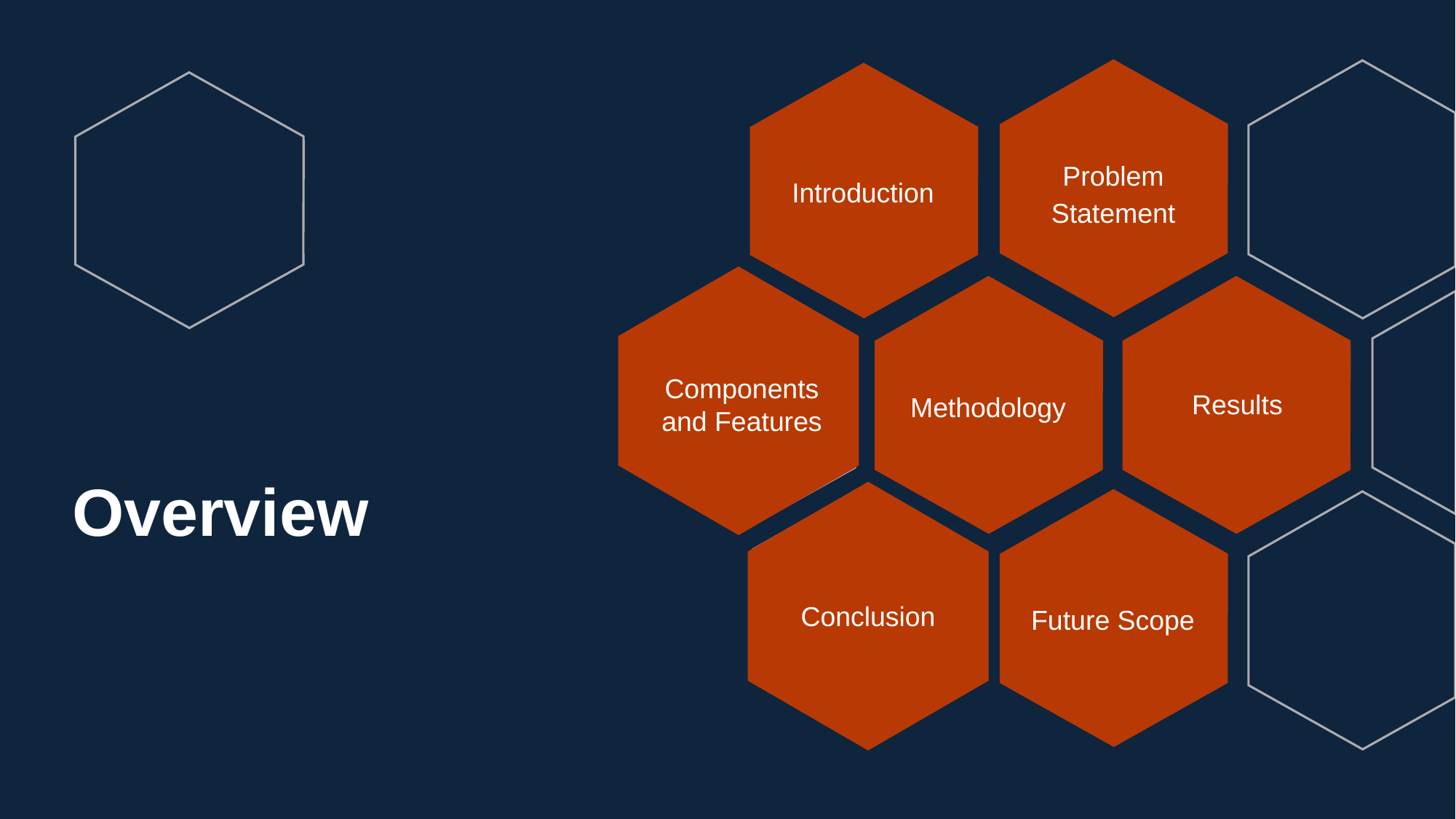

Introduction
Problem Statement

Results
Methodology
Components and Features

# Overview

Future Scope
Conclusion